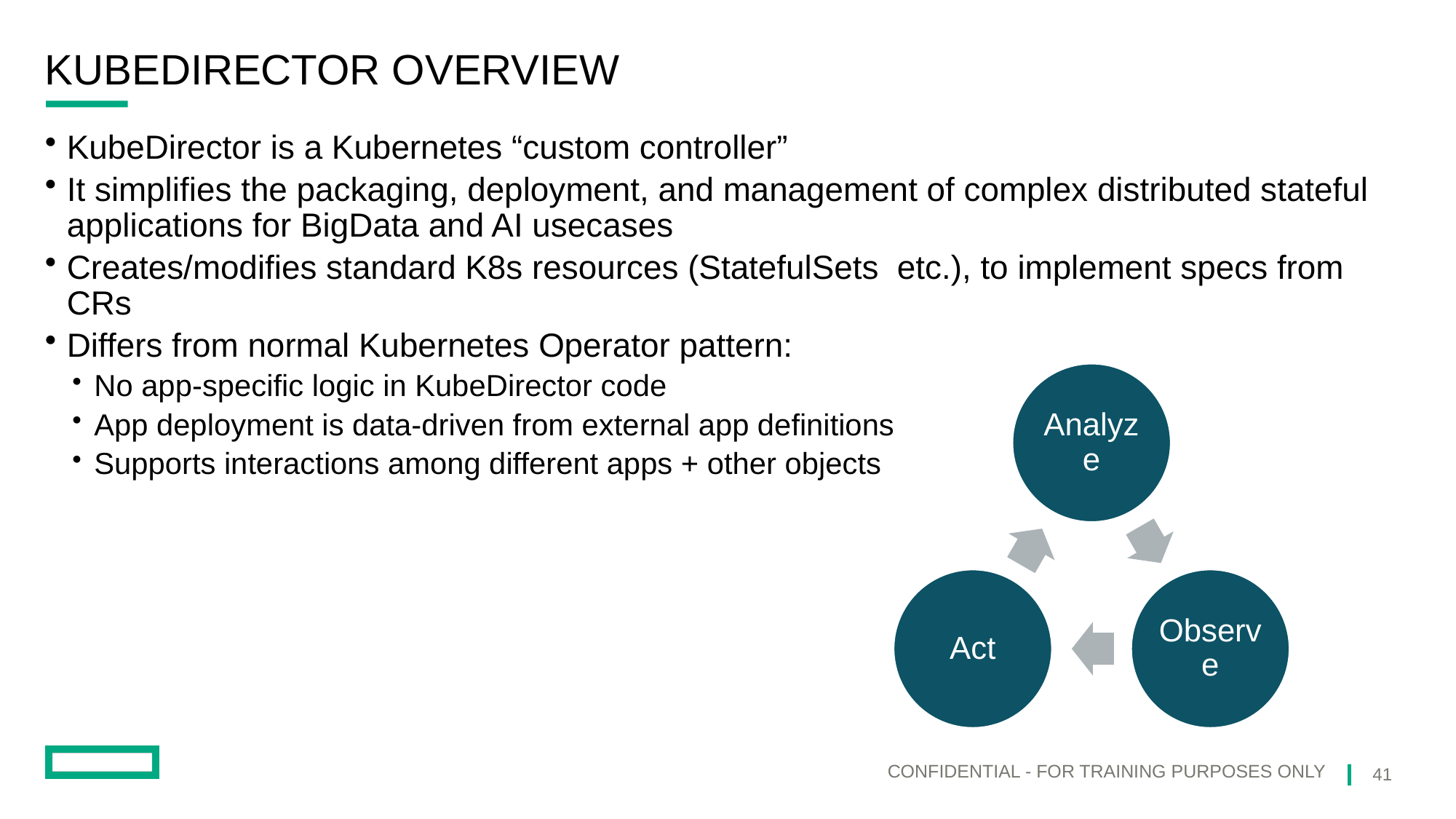

# KubeDirector overview
KubeDirector is a Kubernetes “custom controller”
It simplifies the packaging, deployment, and management of complex distributed stateful applications for BigData and AI usecases
Creates/modifies standard K8s resources (StatefulSets  etc.), to implement specs from CRs
Differs from normal Kubernetes Operator pattern:
No app-specific logic in KubeDirector code
App deployment is data-driven from external app definitions
Supports interactions among different apps + other objects

Analyze

Observe

Act

41
CONFIDENTIAL - FOR TRAINING PURPOSES ONLY